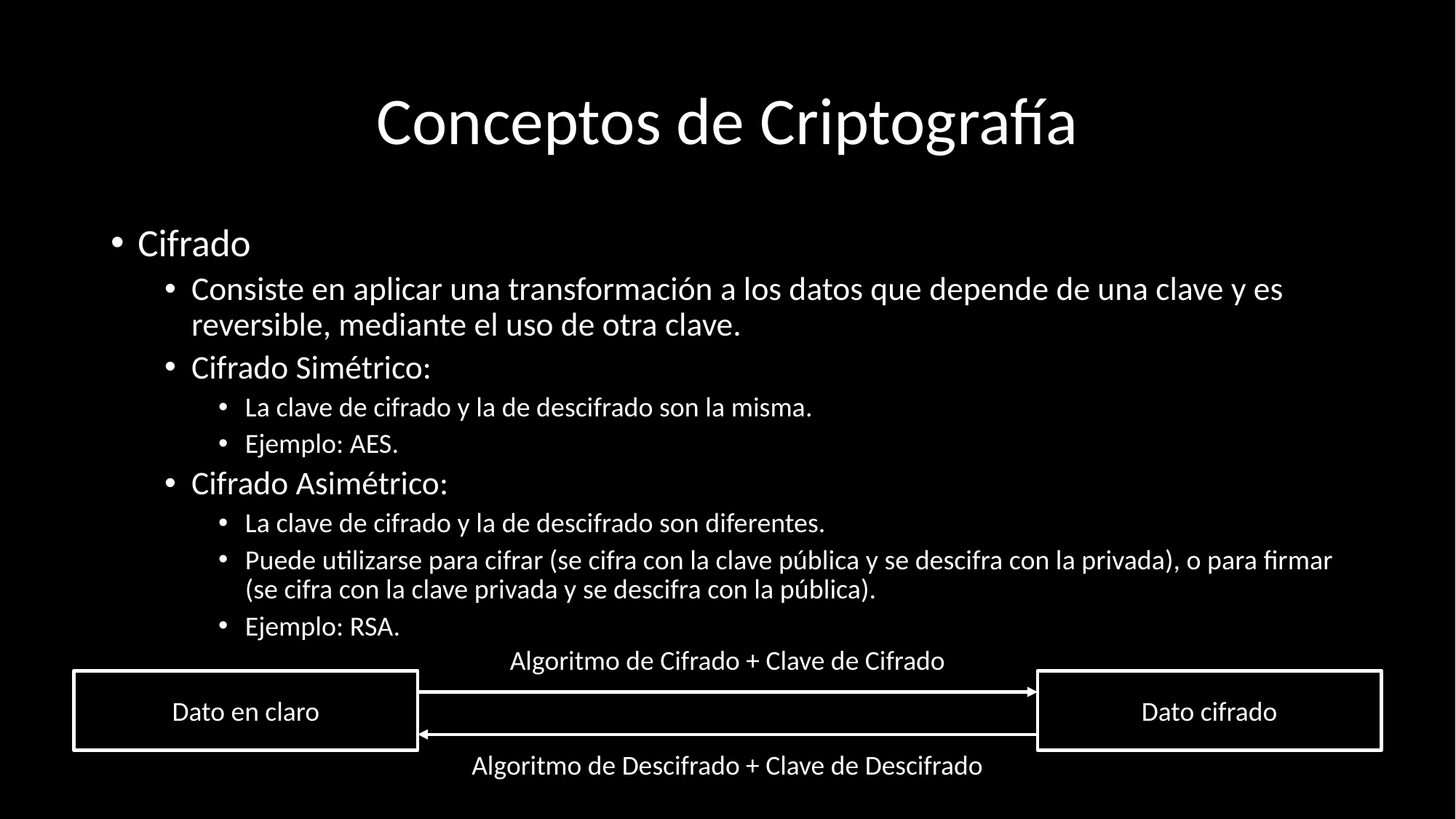

# Conceptos de Criptografía
Cifrado
Consiste en aplicar una transformación a los datos que depende de una clave y es reversible, mediante el uso de otra clave.
Cifrado Simétrico:
La clave de cifrado y la de descifrado son la misma.
Ejemplo: AES.
Cifrado Asimétrico:
La clave de cifrado y la de descifrado son diferentes.
Puede utilizarse para cifrar (se cifra con la clave pública y se descifra con la privada), o para firmar (se cifra con la clave privada y se descifra con la pública).
Ejemplo: RSA.
Algoritmo de Cifrado + Clave de Cifrado
Dato en claro
Dato cifrado
Algoritmo de Descifrado + Clave de Descifrado